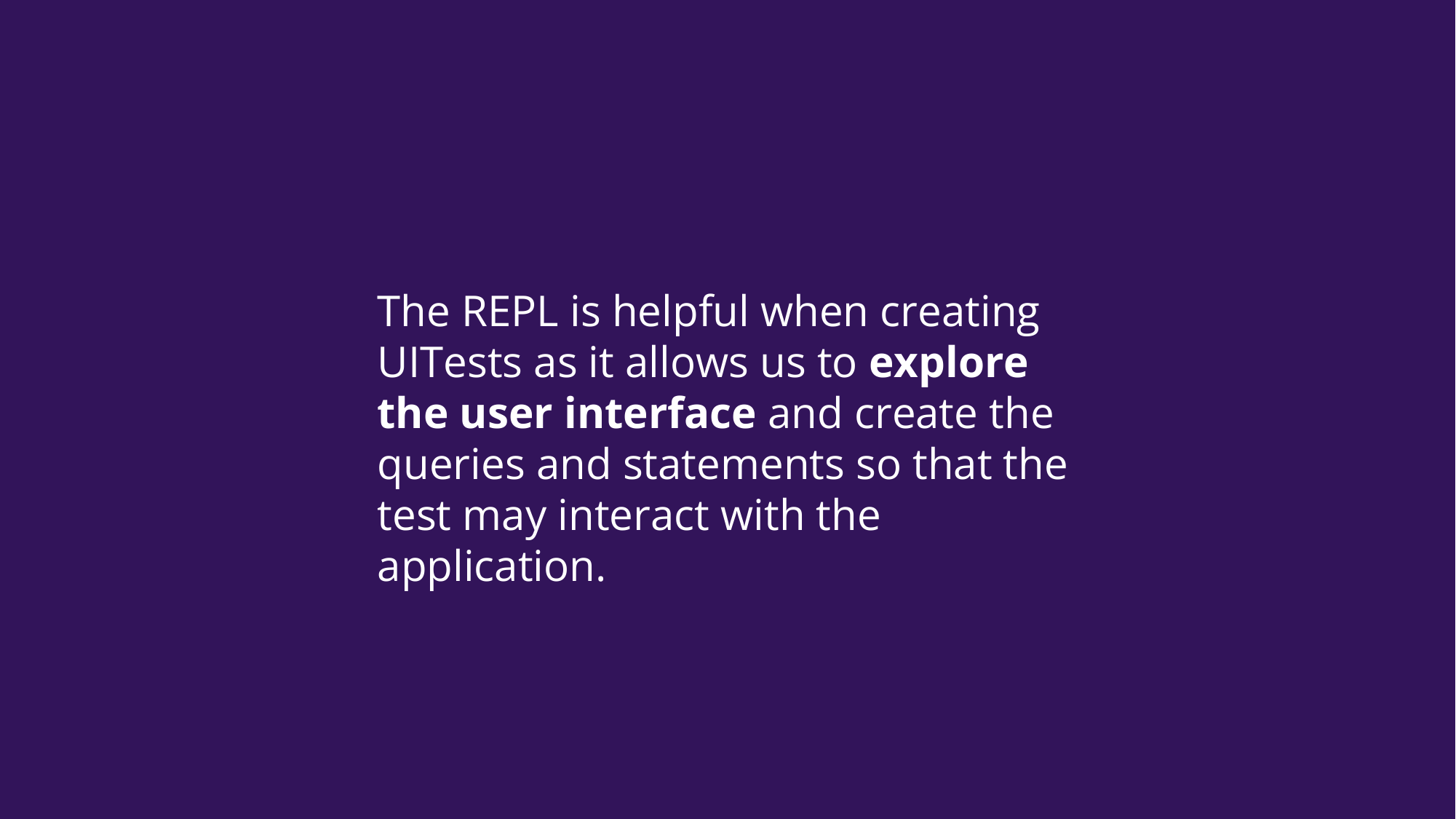

The REPL is helpful when creating UITests as it allows us to explore the user interface and create the queries and statements so that the test may interact with the application.